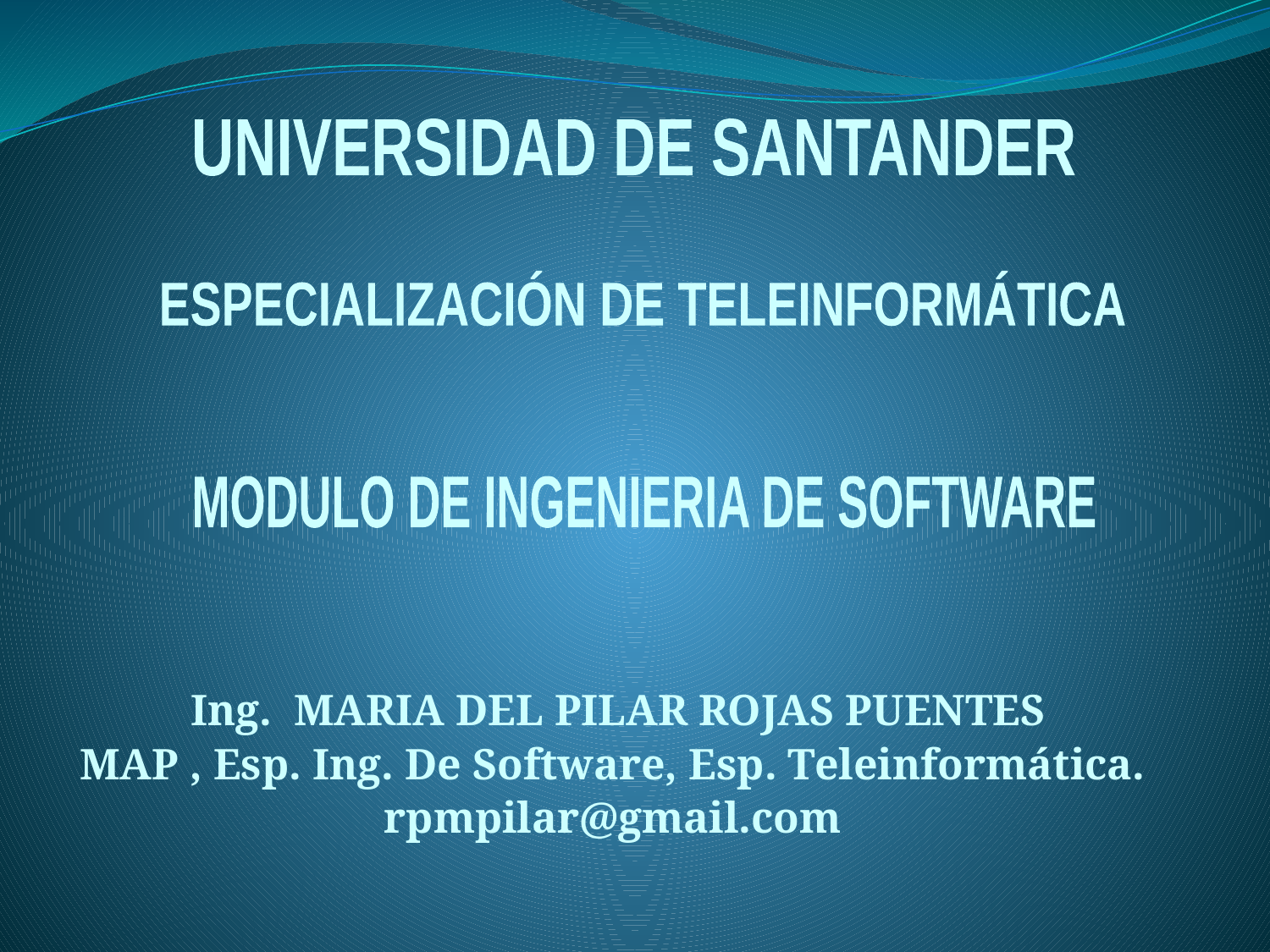

UNIVERSIDAD DE SANTANDER
ESPECIALIZACIÓN DE TELEINFORMÁTICA
MODULO DE INGENIERIA DE SOFTWARE
Ing.  MARIA DEL PILAR ROJAS PUENTES
MAP , Esp. Ing. De Software, Esp. Teleinformática.
rpmpilar@gmail.com